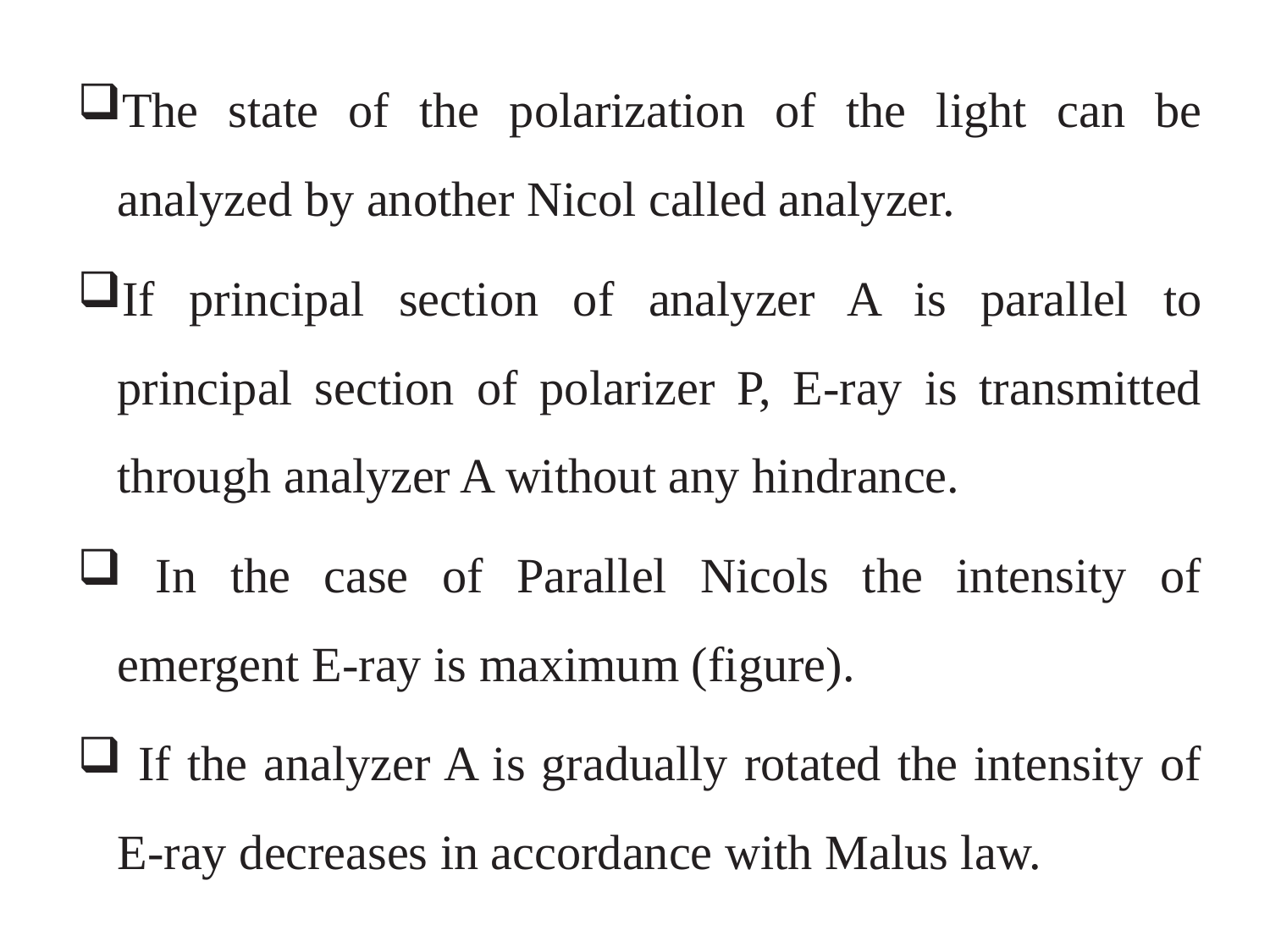

The state of the polarization of the light can be analyzed by another Nicol called analyzer.
If principal section of analyzer A is parallel to principal section of polarizer P, E-ray is transmitted through analyzer A without any hindrance.
 In the case of Parallel Nicols the intensity of emergent E-ray is maximum (figure).
 If the analyzer A is gradually rotated the intensity of E-ray decreases in accordance with Malus law.